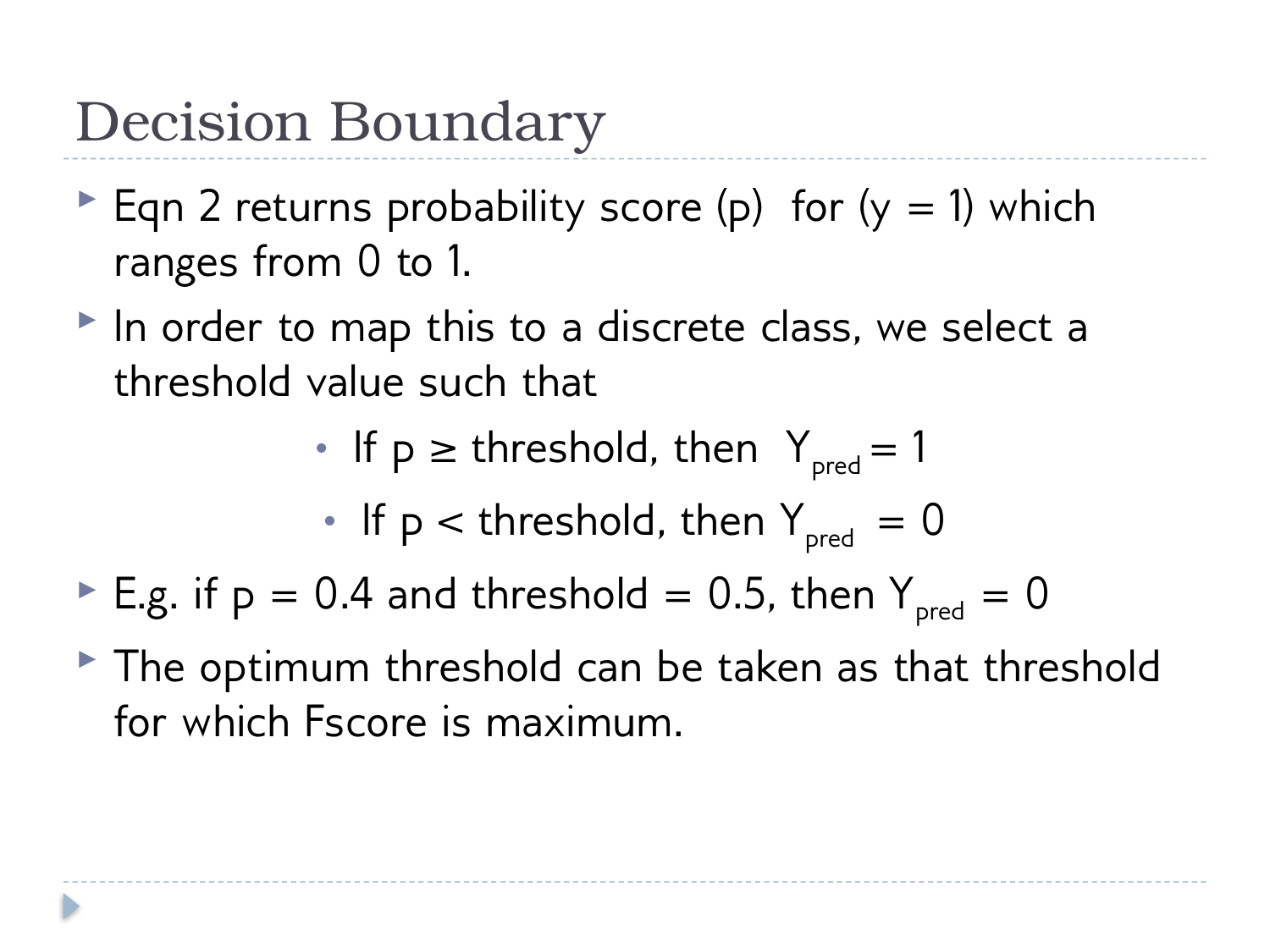

# Decision Boundary
Eqn 2 returns probability score (p)  for (y = 1) which ranges from 0 to 1.
In order to map this to a discrete class, we select a threshold value such that
If p ≥ threshold, then  Ypred = 1
If p < threshold, then Ypred  = 0
E.g. if p = 0.4 and threshold = 0.5, then Ypred  = 0
The optimum threshold can be taken as that threshold for which Fscore is maximum.